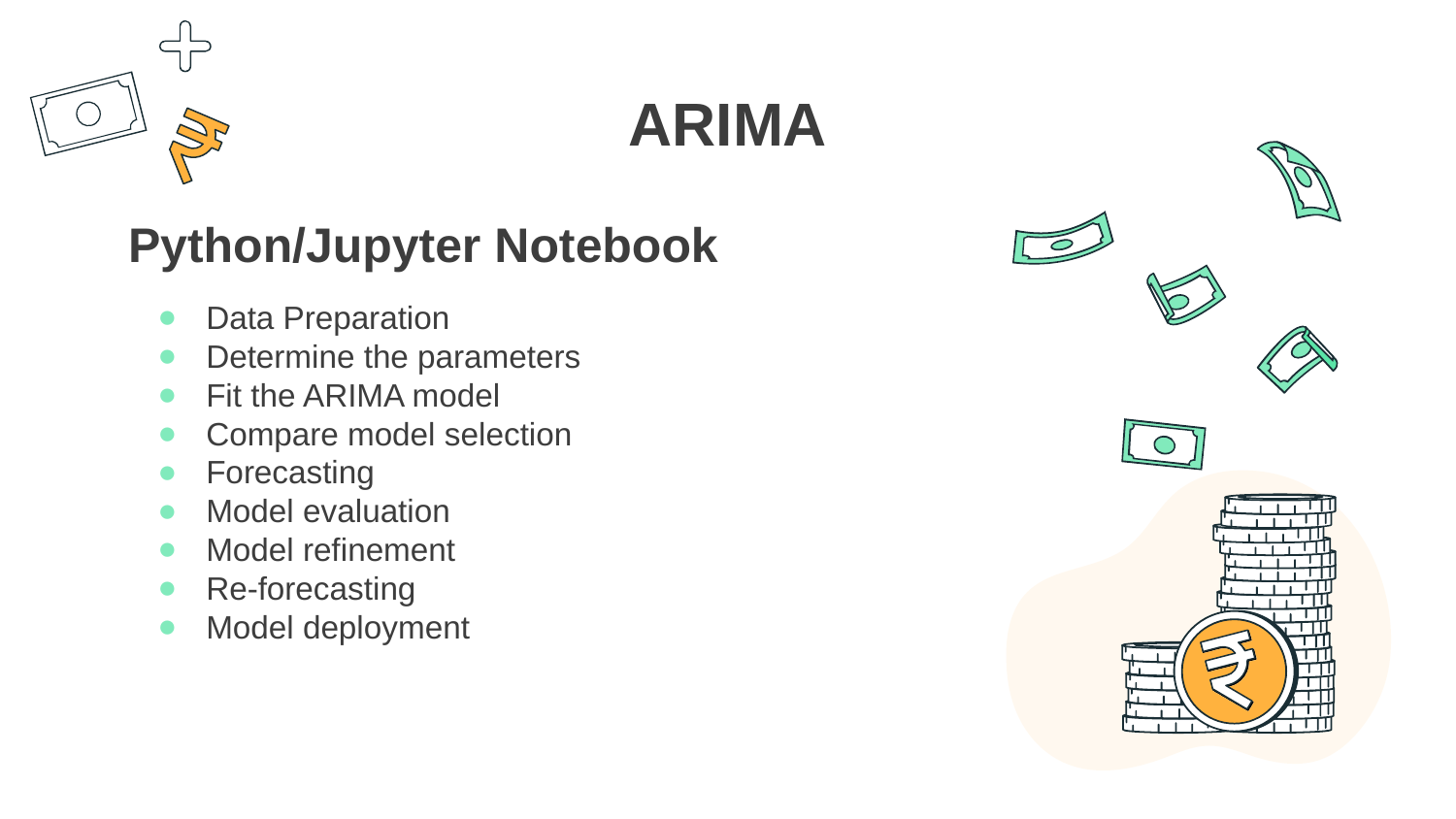

# ARIMA

Python/Jupyter Notebook

Data Preparation
Determine the parameters
Fit the ARIMA model
Compare model selection
Forecasting
Model evaluation
Model refinement
Re-forecasting
Model deployment